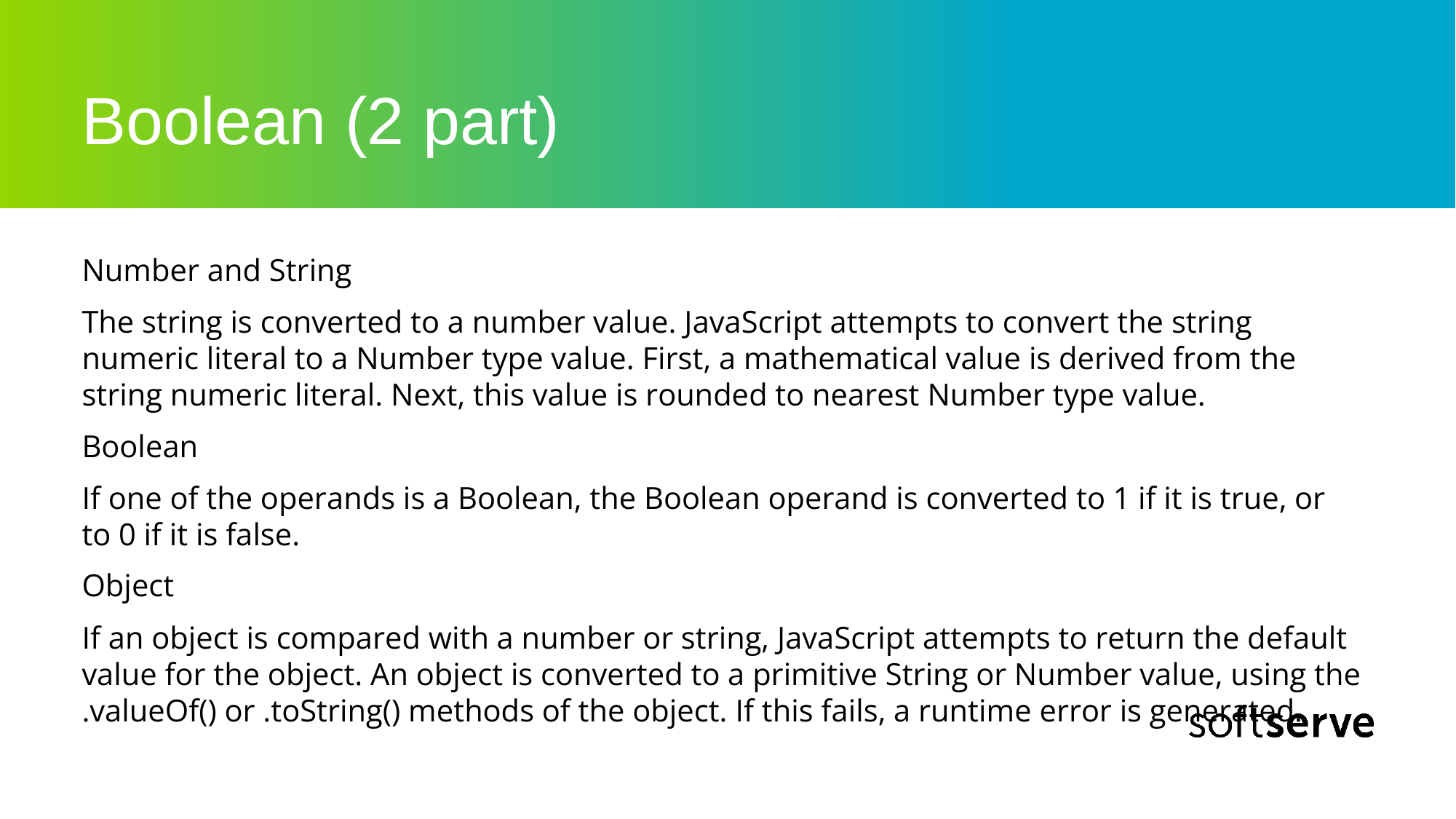

# Boolean (2 part)
Number and String
The string is converted to a number value. JavaScript attempts to convert the string numeric literal to a Number type value. First, a mathematical value is derived from the string numeric literal. Next, this value is rounded to nearest Number type value.
Boolean
If one of the operands is a Boolean, the Boolean operand is converted to 1 if it is true, or to 0 if it is false.
Object
If an object is compared with a number or string, JavaScript attempts to return the default value for the object. An object is converted to a primitive String or Number value, using the .valueOf() or .toString() methods of the object. If this fails, a runtime error is generated.